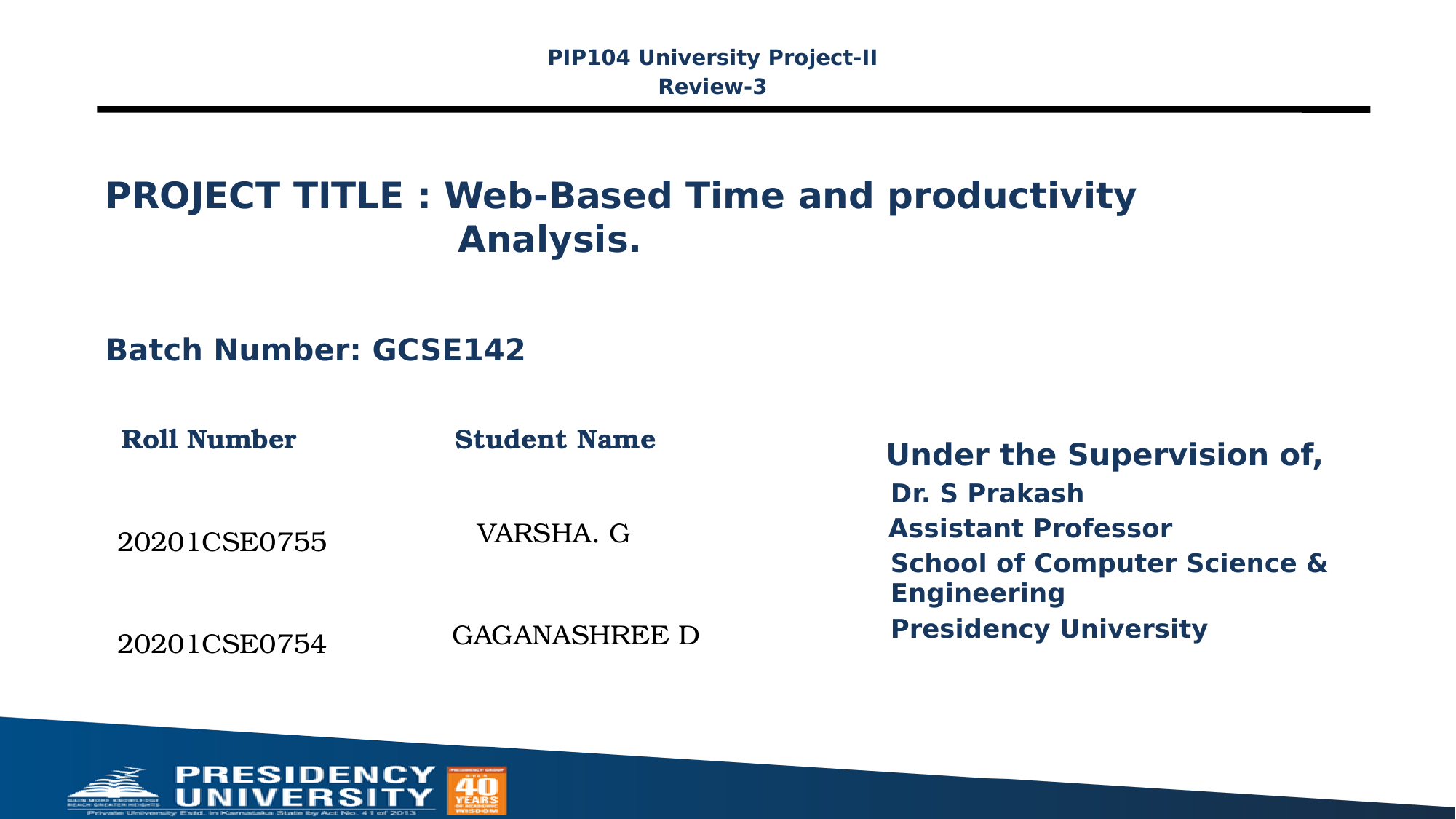

PIP104 University Project-II
Review-3
# PROJECT TITLE : Web-Based Time and productivity 					  Analysis.
Batch Number: GCSE142

 Under the Supervision of,
	Dr. S Prakash
            Assistant Professor
	School of Computer Science & 	Engineering
	Presidency University

| Roll Number | Student Name |
| --- | --- |
| 20201CSE0755 | VARSHA. G |
| 20201CSE0754 | GAGANASHREE D |
|  |  |
|  |  |
|  |  |